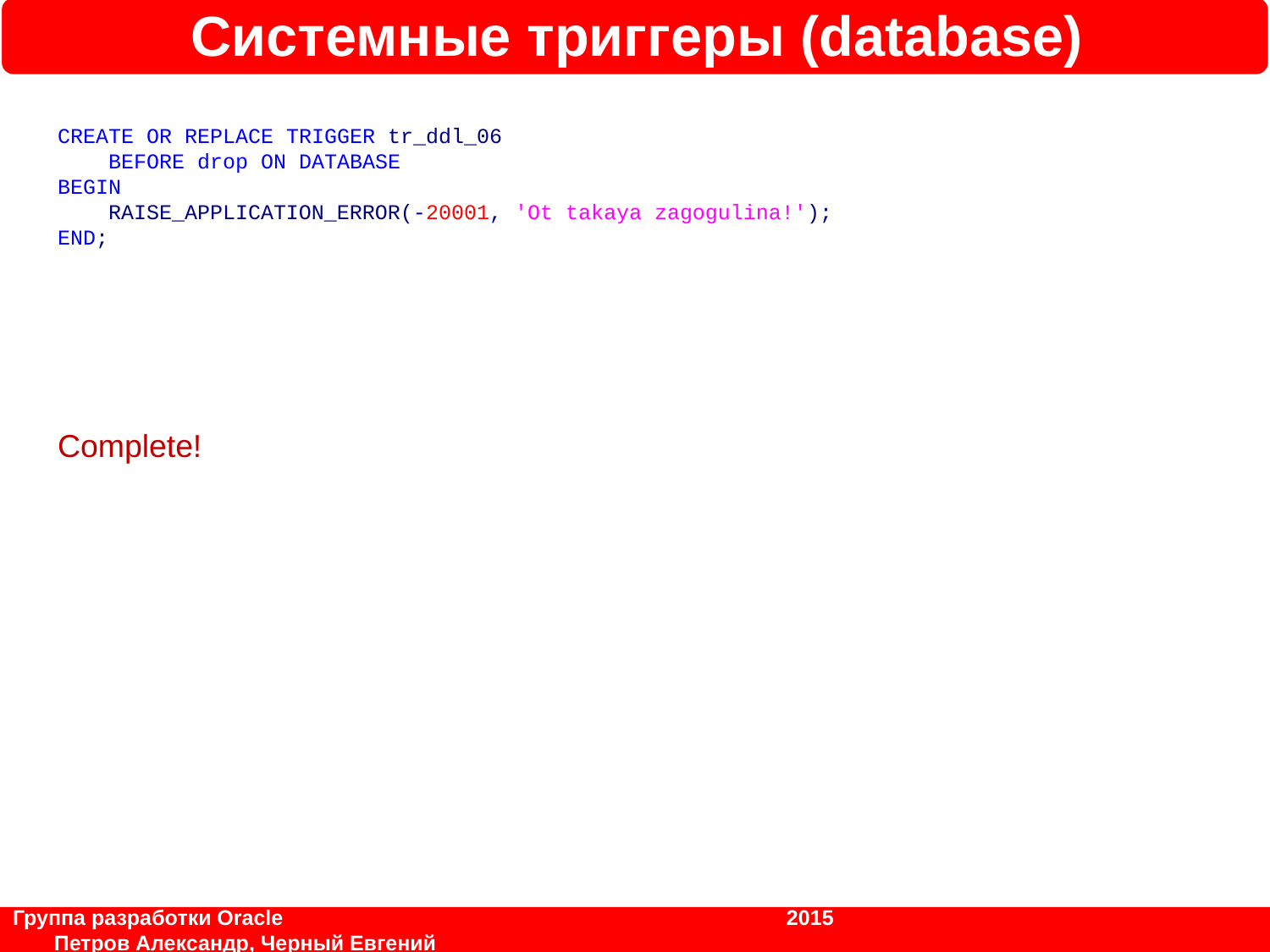

Системные триггеры (database)
CREATE OR REPLACE TRIGGER tr_ddl_06
    BEFORE drop ON DATABASE
BEGIN
    RAISE_APPLICATION_ERROR(-20001, 'Ot takaya zagogulina!');
END;
drop TRIGGER tr_ddl_06;
Complete!
Группа разработки Oracle			       	  2015	 		                         Петров Александр, Черный Евгений